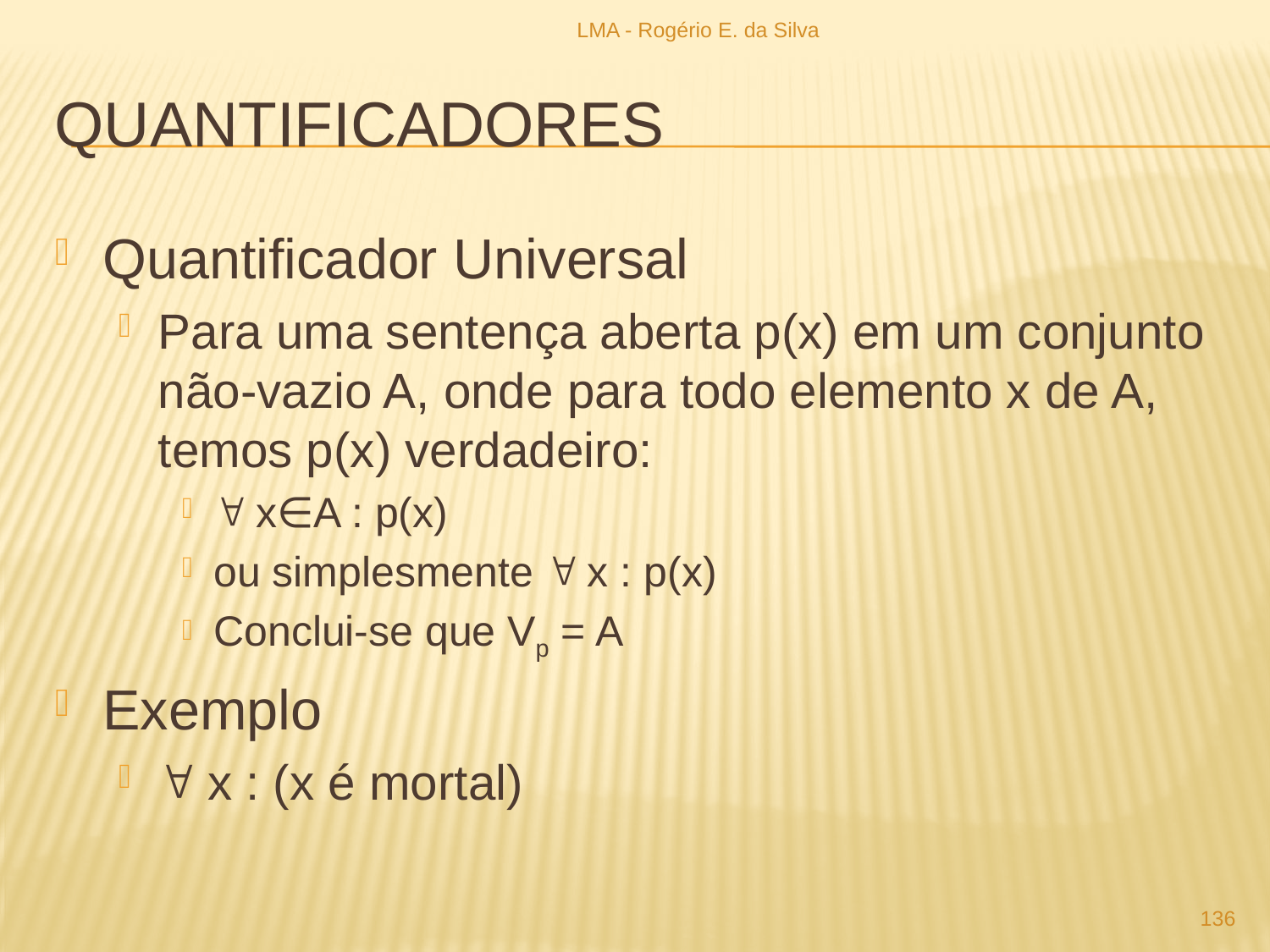

LMA - Rogério E. da Silva
# quantificadores
Quantificador Universal
Para uma sentença aberta p(x) em um conjunto não-vazio A, onde para todo elemento x de A, temos p(x) verdadeiro:
∀ x∈A : p(x)
ou simplesmente ∀ x : p(x)
Conclui-se que Vp = A
Exemplo
∀ x : (x é mortal)
136